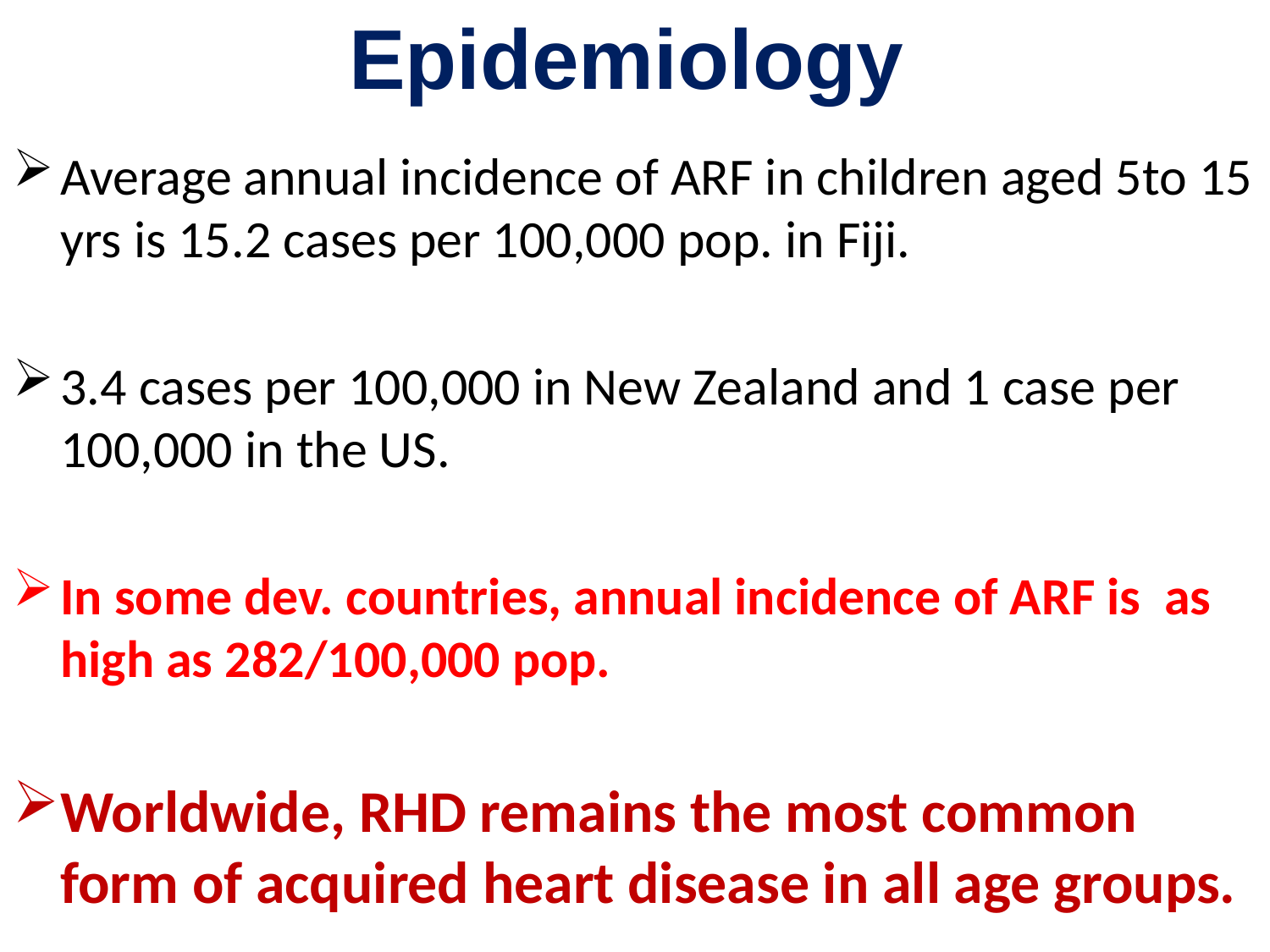

# Epidemiology
Average annual incidence of ARF in children aged 5to 15 yrs is 15.2 cases per 100,000 pop. in Fiji.

3.4 cases per 100,000 in New Zealand and 1 case per 100,000 in the US.

In some dev. countries, annual incidence of ARF is  as high as 282/100,000 pop.

Worldwide, RHD remains the most common form of acquired heart disease in all age groups.